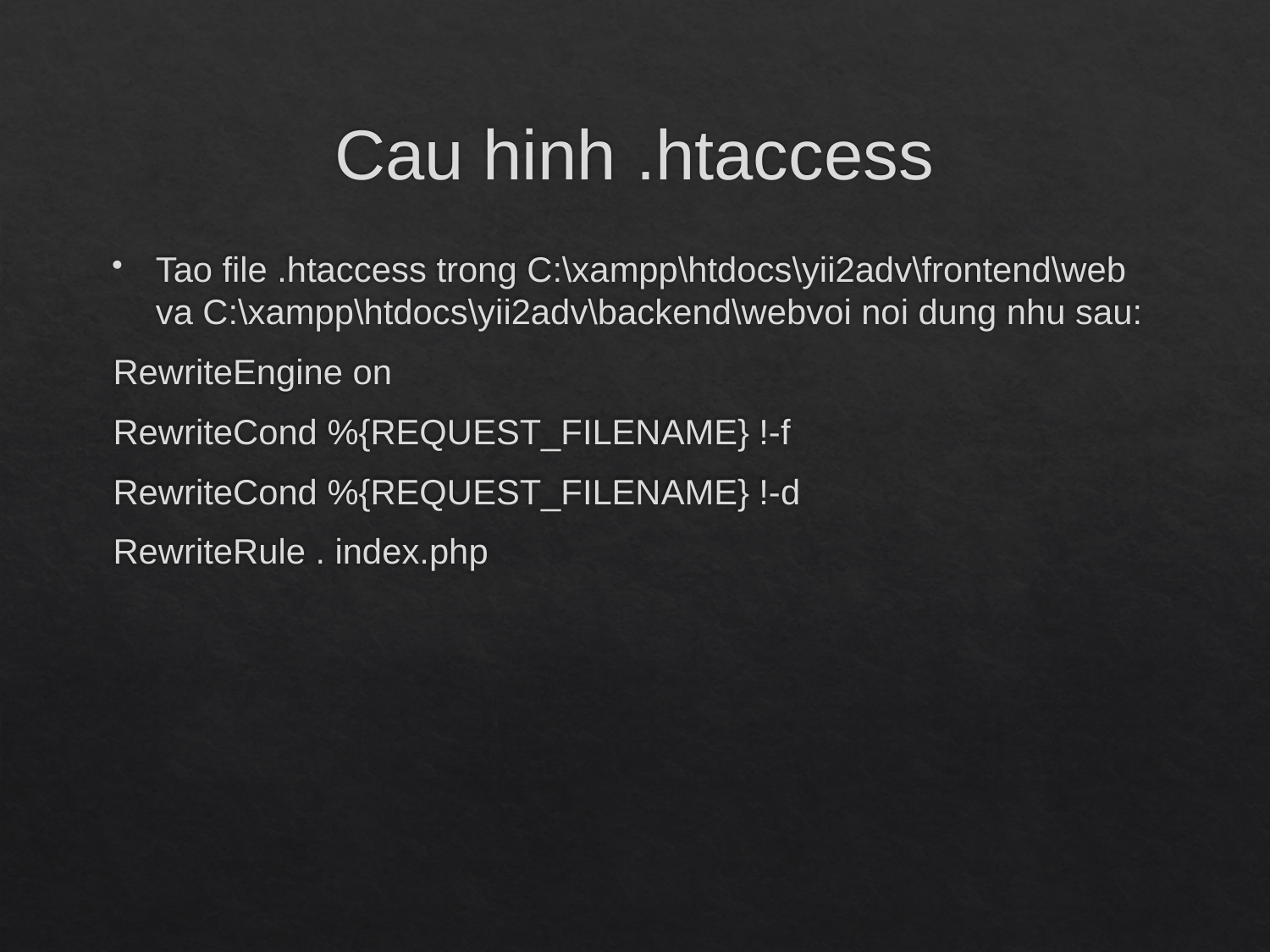

# Cau hinh .htaccess
Tao file .htaccess trong C:\xampp\htdocs\yii2adv\frontend\web va C:\xampp\htdocs\yii2adv\backend\webvoi noi dung nhu sau:
RewriteEngine on
RewriteCond %{REQUEST_FILENAME} !-f
RewriteCond %{REQUEST_FILENAME} !-d
RewriteRule . index.php